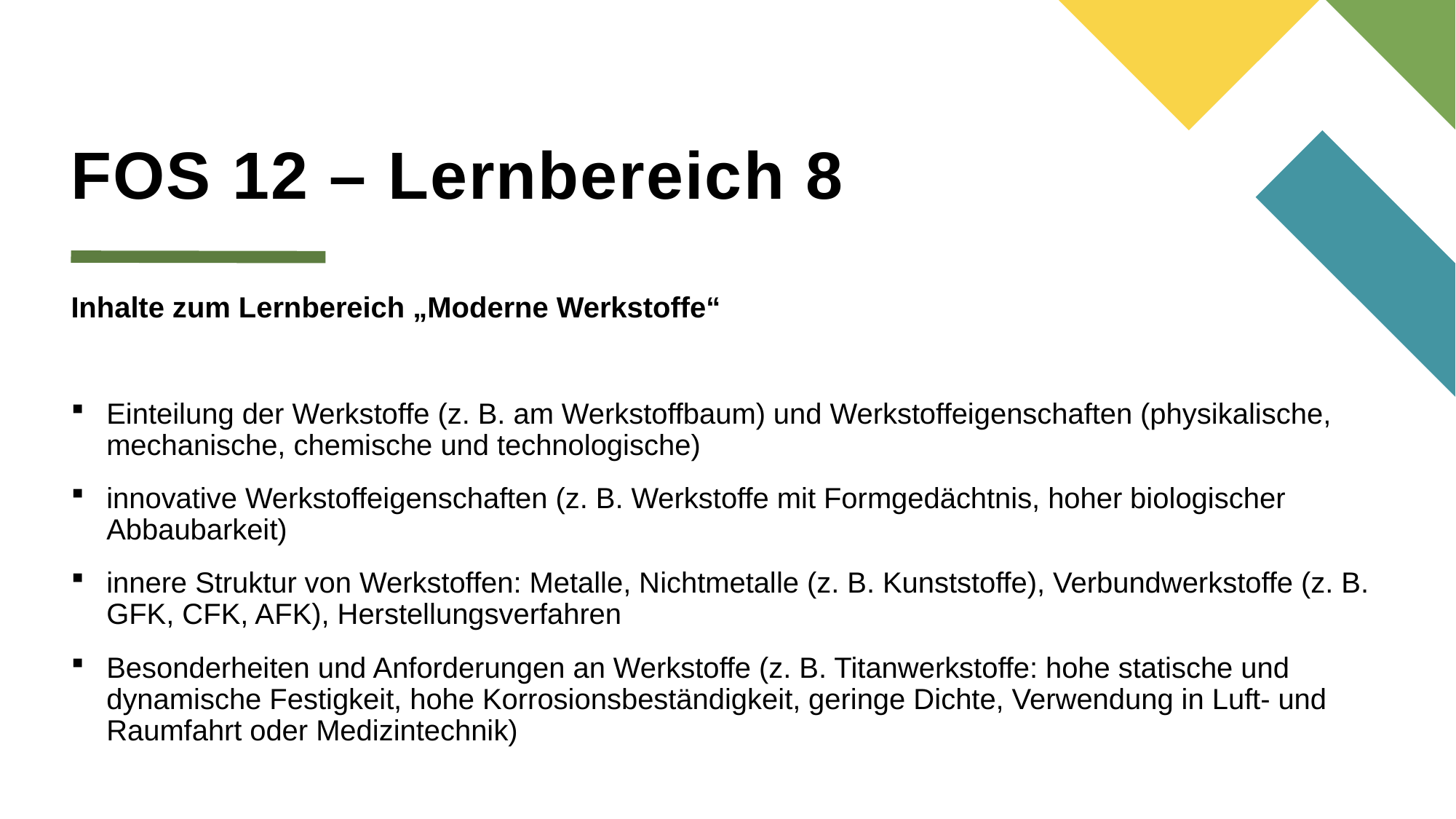

# FOS 12 – Lernbereich 8
Inhalte zum Lernbereich „Moderne Werkstoffe“

Einteilung der Werkstoffe (z. B. am Werkstoffbaum) und Werkstoffeigenschaften (physikalische, mechanische, chemische und technologische)
innovative Werkstoffeigenschaften (z. B. Werkstoffe mit Formgedächtnis, hoher biologischer Abbaubarkeit)
innere Struktur von Werkstoffen: Metalle, Nichtmetalle (z. B. Kunststoffe), Verbundwerkstoffe (z. B. GFK, CFK, AFK), Herstellungsverfahren
Besonderheiten und Anforderungen an Werkstoffe (z. B. Titanwerkstoffe: hohe statische und dynamische Festigkeit, hohe Korrosionsbeständigkeit, geringe Dichte, Verwendung in Luft- und Raumfahrt oder Medizintechnik)